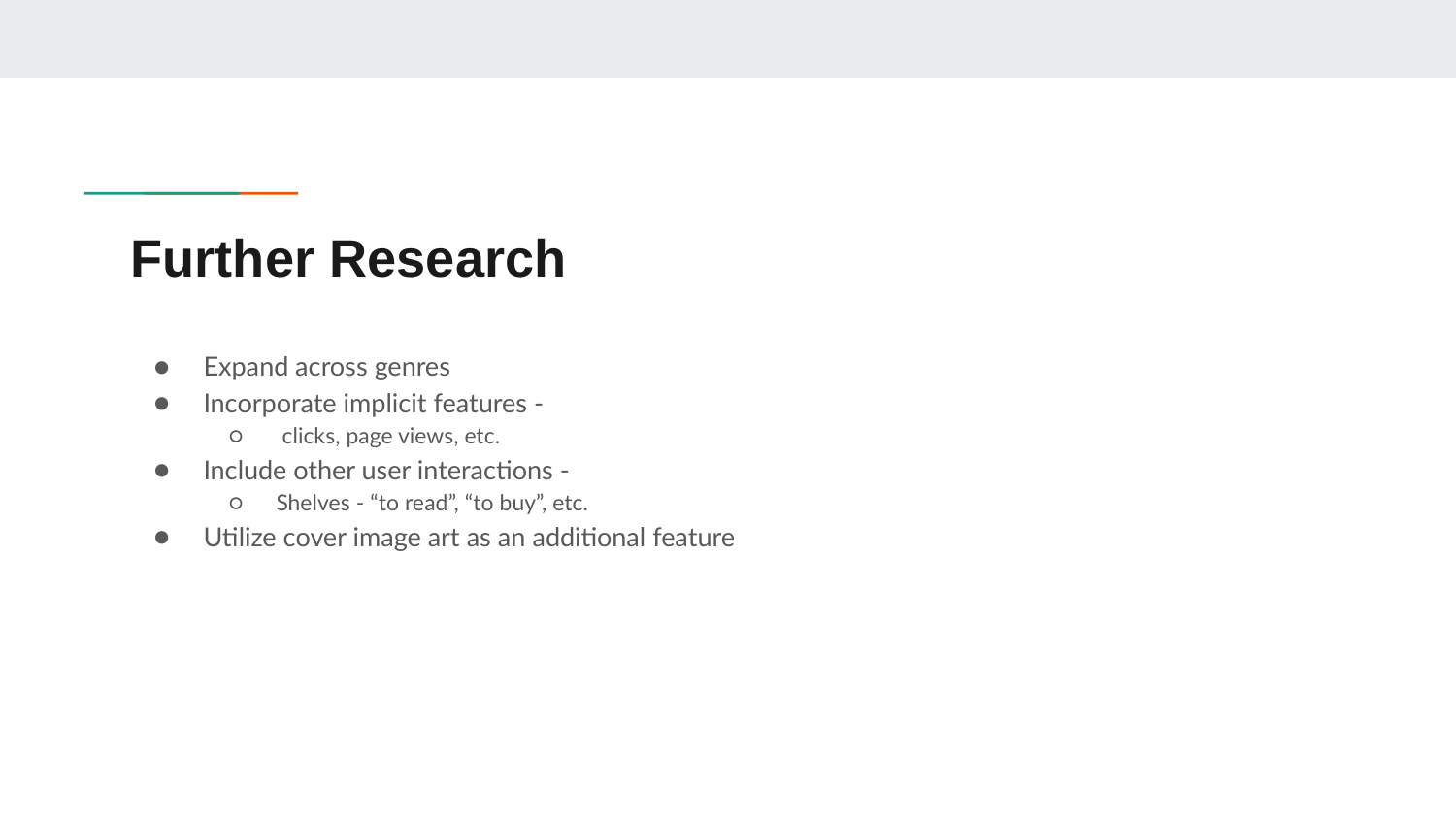

# Further Research
Expand across genres
Incorporate implicit features -
 clicks, page views, etc.
Include other user interactions -
Shelves - “to read”, “to buy”, etc.
Utilize cover image art as an additional feature